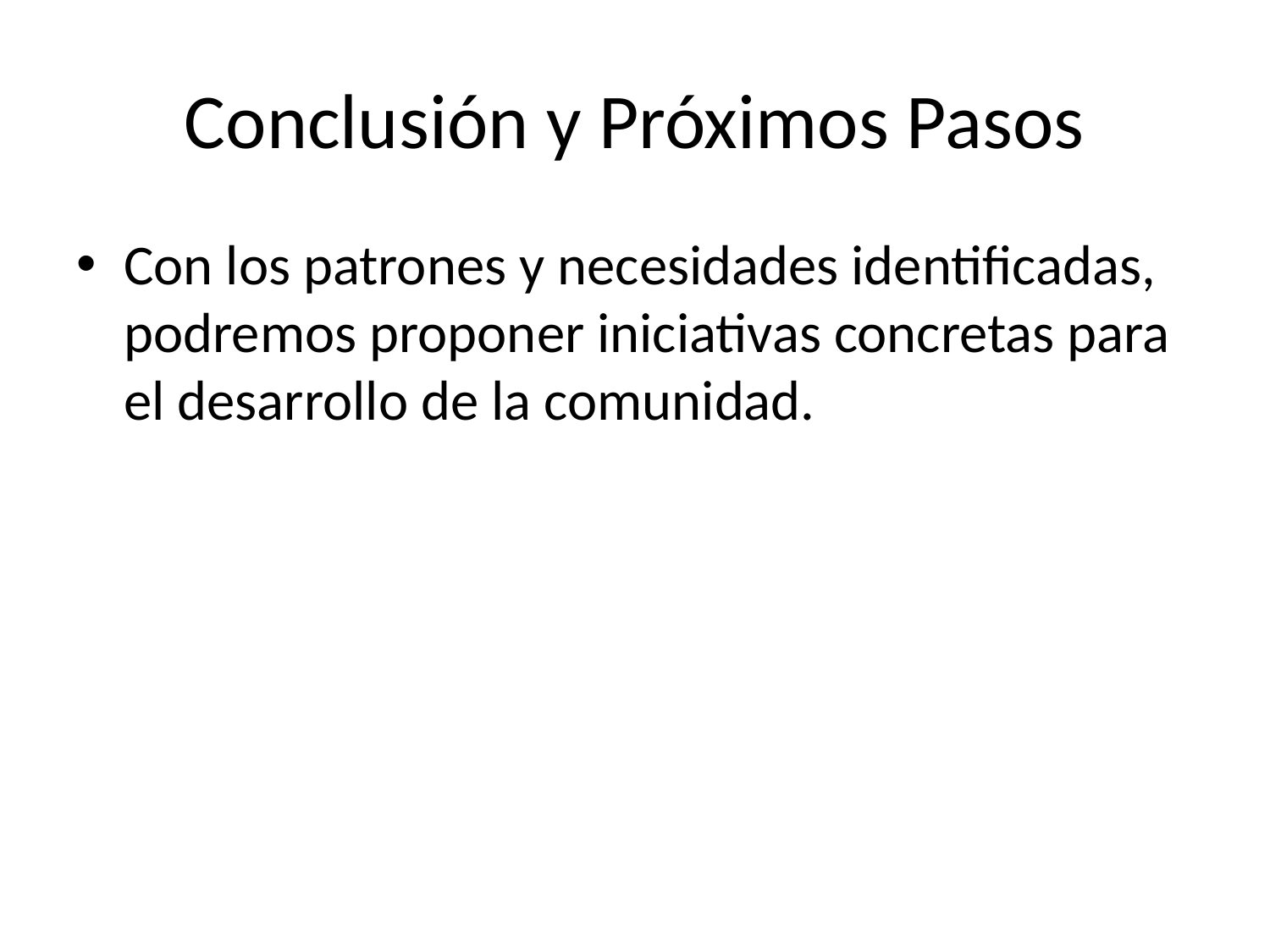

# Conclusión y Próximos Pasos
Con los patrones y necesidades identificadas, podremos proponer iniciativas concretas para el desarrollo de la comunidad.